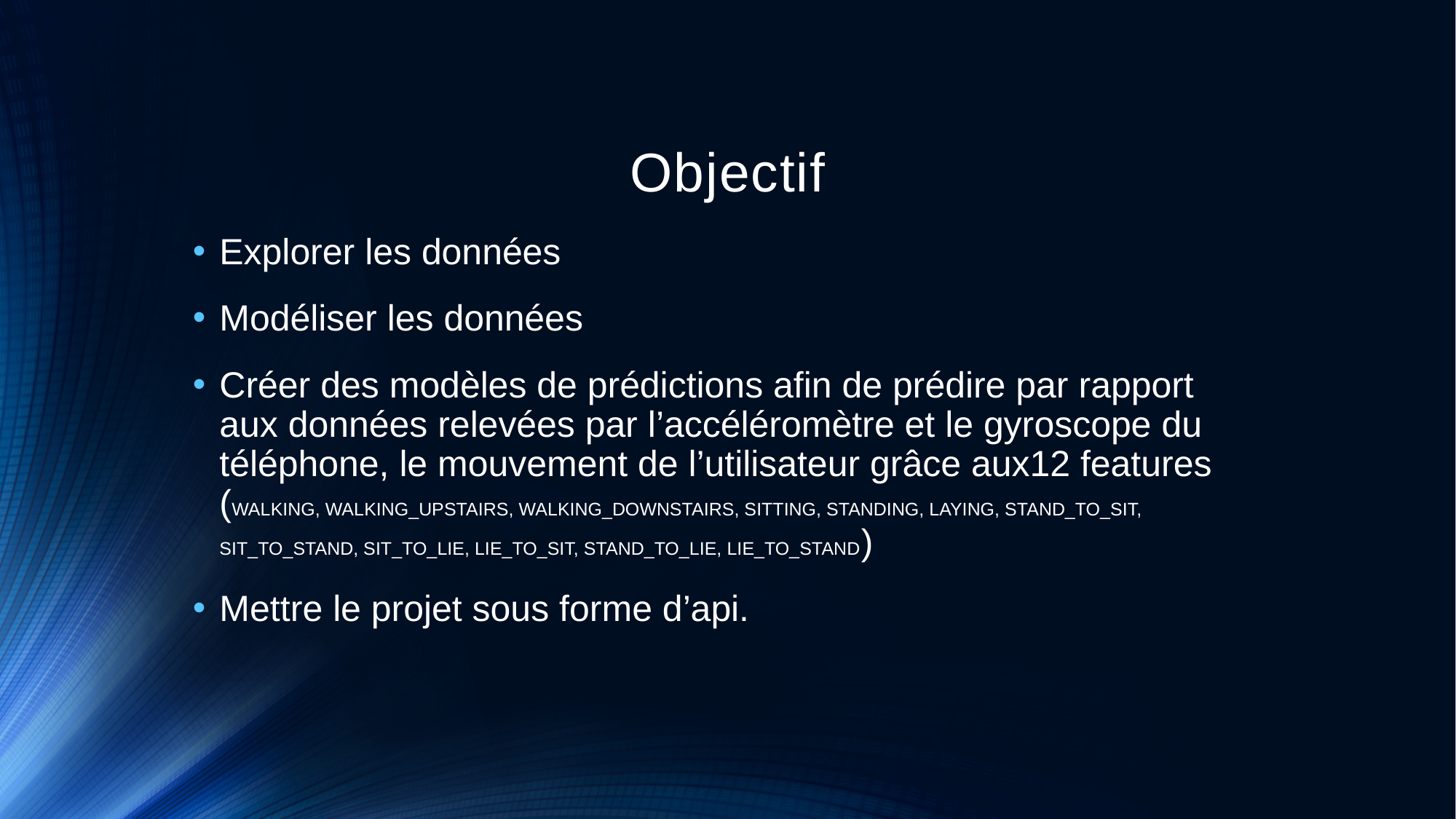

# Objectif
Explorer les données
Modéliser les données
Créer des modèles de prédictions afin de prédire par rapport aux données relevées par l’accéléromètre et le gyroscope du téléphone, le mouvement de l’utilisateur grâce aux12 features (WALKING, WALKING_UPSTAIRS, WALKING_DOWNSTAIRS, SITTING, STANDING, LAYING, STAND_TO_SIT, SIT_TO_STAND, SIT_TO_LIE, LIE_TO_SIT, STAND_TO_LIE, LIE_TO_STAND)
Mettre le projet sous forme d’api.